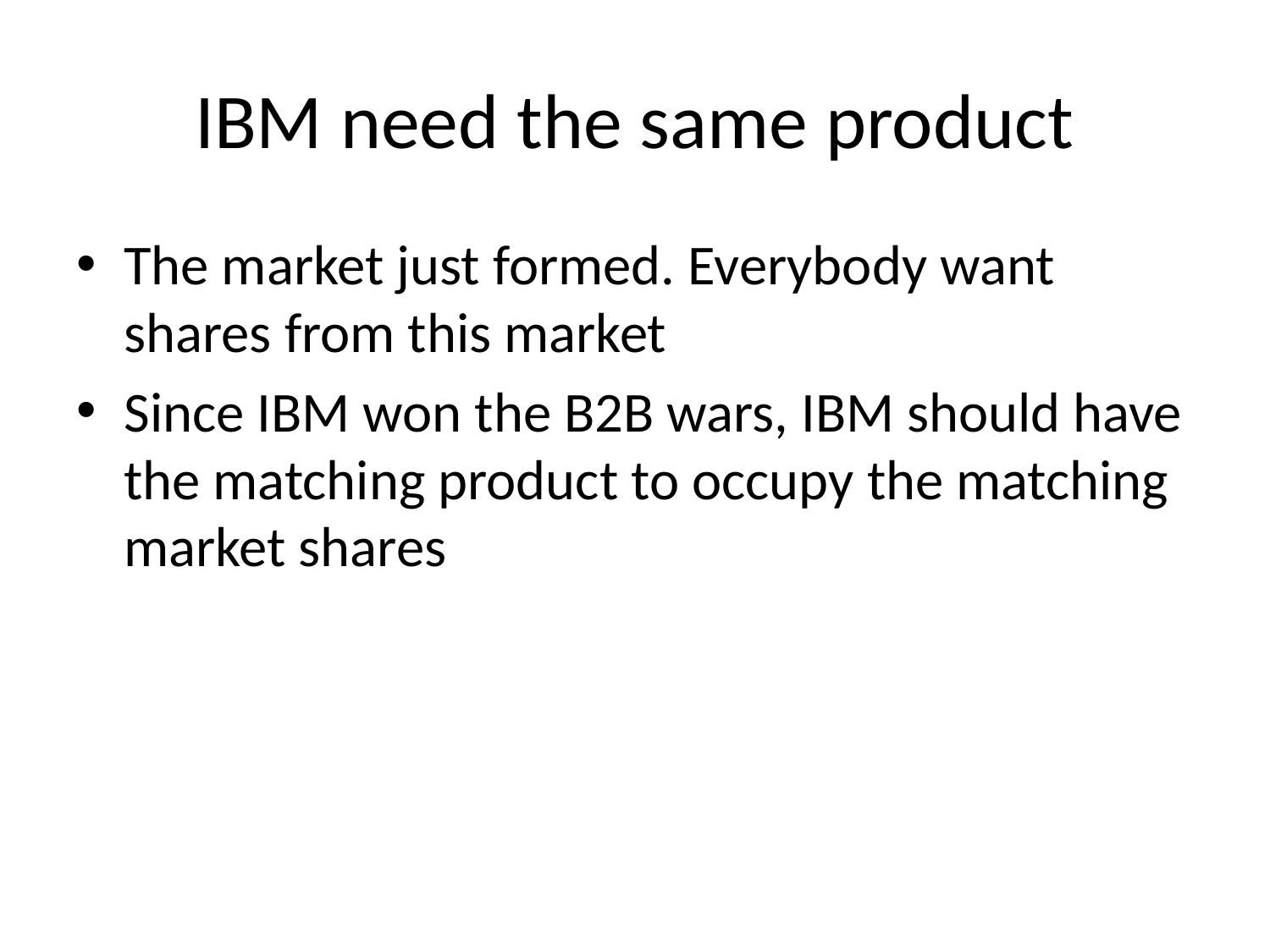

# IBM need the same product
The market just formed. Everybody want shares from this market
Since IBM won the B2B wars, IBM should have the matching product to occupy the matching market shares